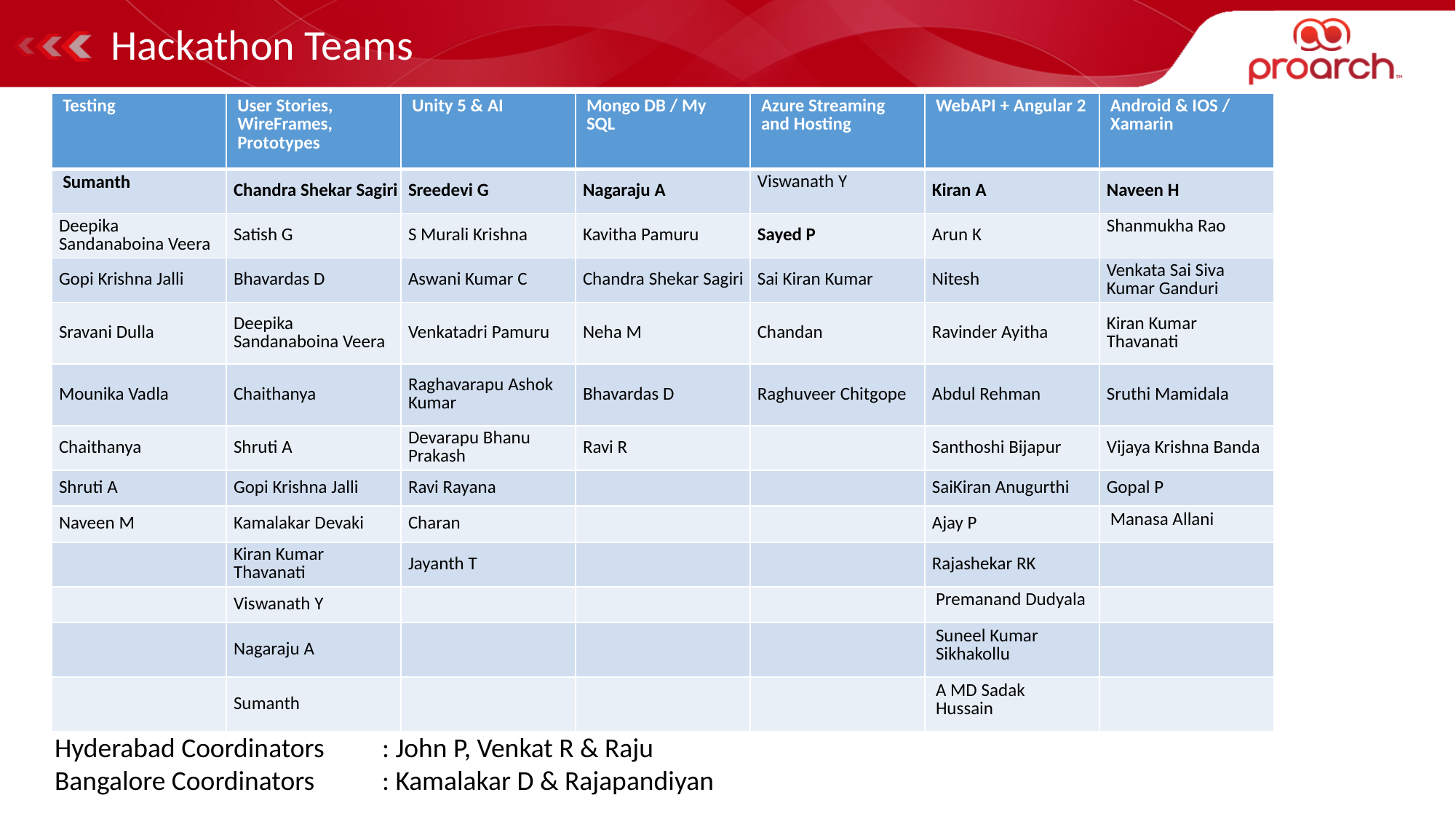

Hackathon Teams
| Testing | User Stories, WireFrames, Prototypes | Unity 5 & AI | Mongo DB / My SQL | Azure Streaming and Hosting | WebAPI + Angular 2 | Android & IOS / Xamarin |
| --- | --- | --- | --- | --- | --- | --- |
| Sumanth | Chandra Shekar Sagiri | Sreedevi G | Nagaraju A | Viswanath Y | Kiran A | Naveen H |
| Deepika Sandanaboina Veera | Satish G | S Murali Krishna | Kavitha Pamuru | Sayed P | Arun K | Shanmukha Rao |
| Gopi Krishna Jalli | Bhavardas D | Aswani Kumar C | Chandra Shekar Sagiri | Sai Kiran Kumar | Nitesh | Venkata Sai Siva Kumar Ganduri |
| Sravani Dulla | Deepika Sandanaboina Veera | Venkatadri Pamuru | Neha M | Chandan | Ravinder Ayitha | Kiran Kumar Thavanati |
| Mounika Vadla | Chaithanya | Raghavarapu Ashok Kumar | Bhavardas D | Raghuveer Chitgope | Abdul Rehman | Sruthi Mamidala |
| Chaithanya | Shruti A | Devarapu Bhanu Prakash | Ravi R |  | Santhoshi Bijapur | Vijaya Krishna Banda |
| Shruti A | Gopi Krishna Jalli | Ravi Rayana |  |  | SaiKiran Anugurthi | Gopal P |
| Naveen M | Kamalakar Devaki | Charan |  |  | Ajay P | Manasa Allani |
|  | Kiran Kumar Thavanati | Jayanth T |  |  | Rajashekar RK |  |
|  | Viswanath Y |  |  |  | Premanand Dudyala |  |
|  | Nagaraju A |  |  |  | Suneel Kumar Sikhakollu |  |
|  | Sumanth |  |  |  | A MD Sadak  Hussain |  |
Hyderabad Coordinators 	: John P, Venkat R & Raju
Bangalore Coordinators	: Kamalakar D & Rajapandiyan